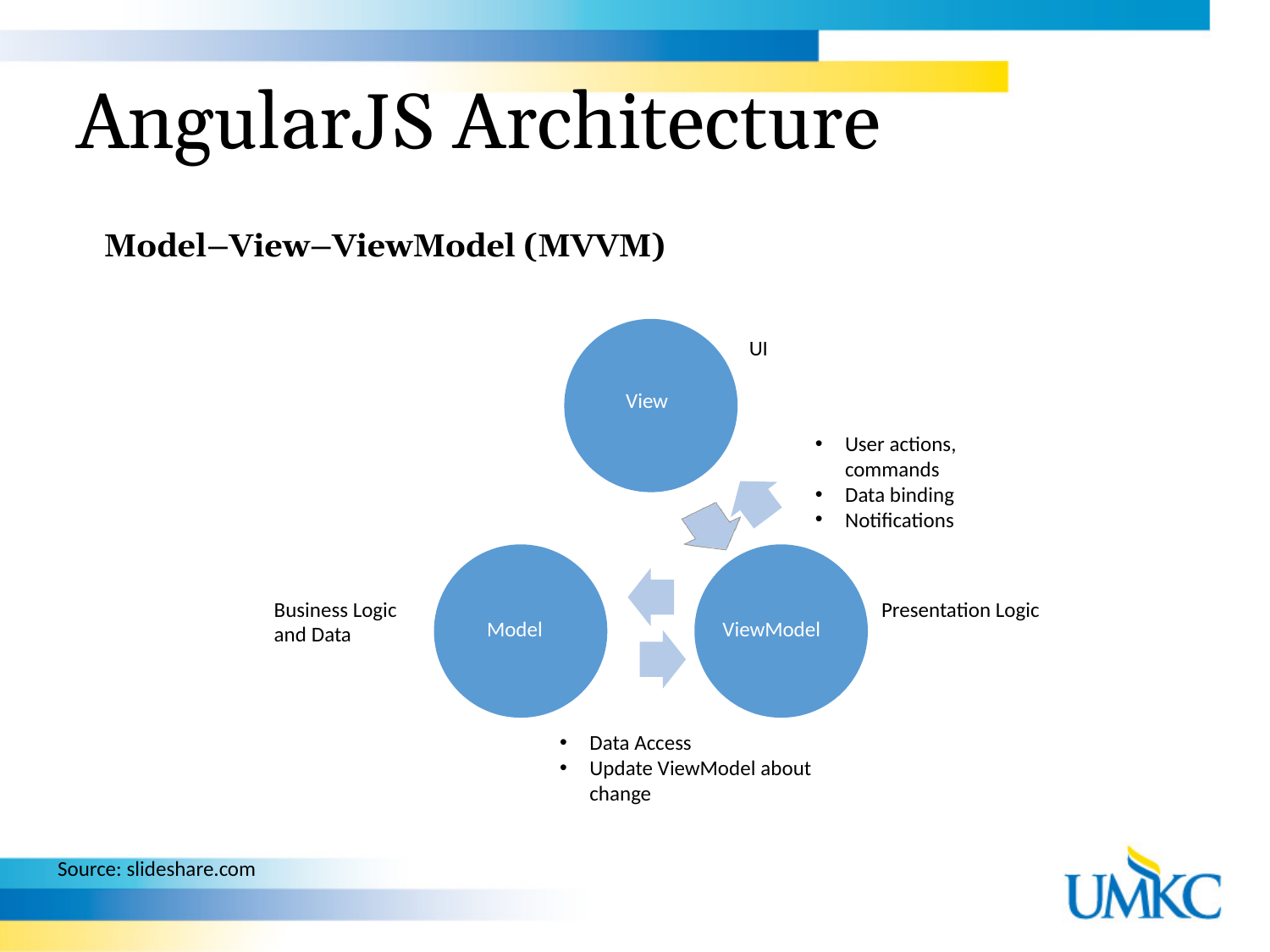

AngularJS Architecture
Model–View–ViewModel (MVVM)

UI
View
User actions, commands
Data binding
Notifications

Business Logic
and Data
Presentation Logic
Model
ViewModel

Data Access
Update ViewModel about change
Source: slideshare.com